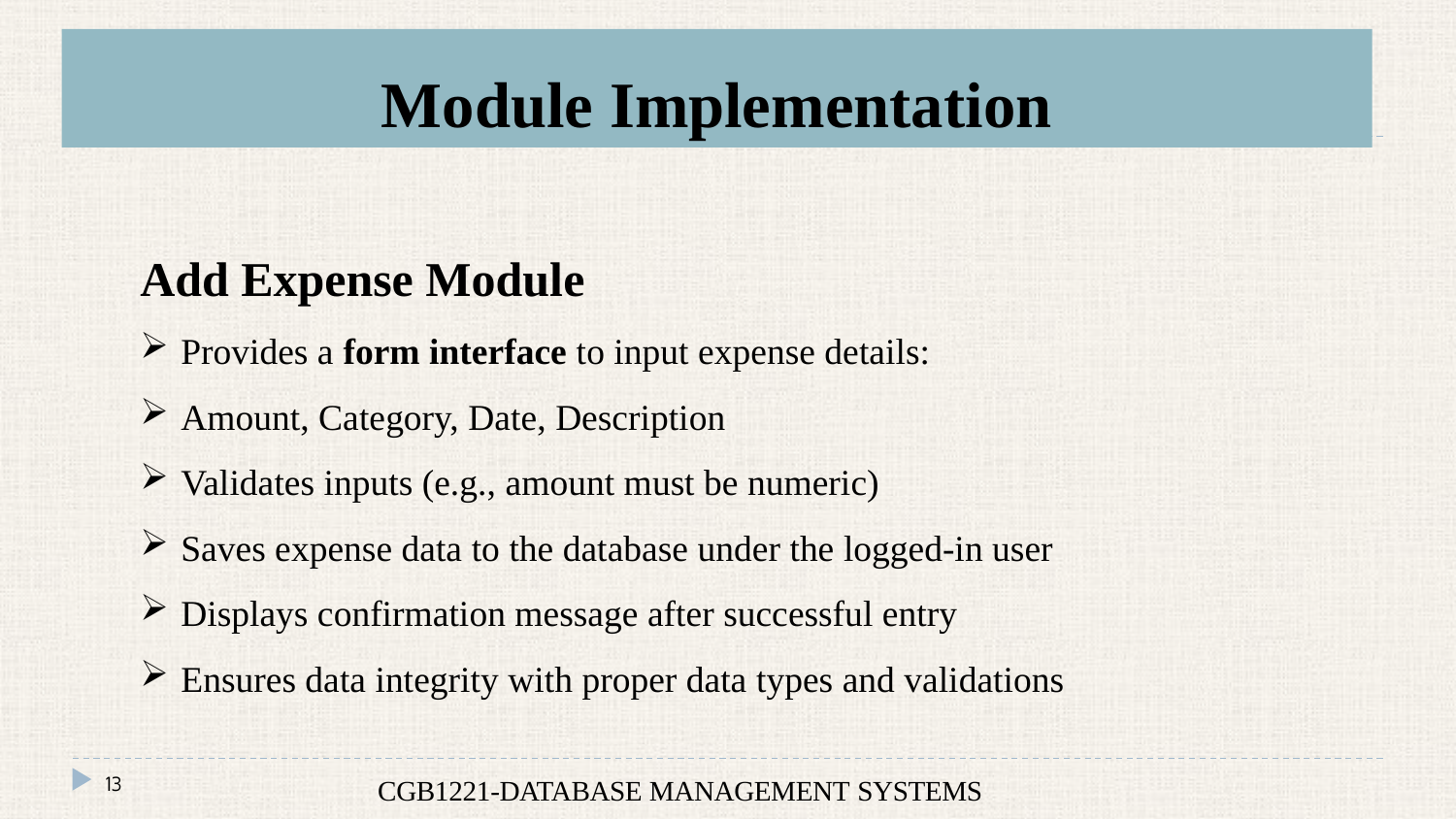

#
Module Implementation
Add Expense Module
Provides a form interface to input expense details:
Amount, Category, Date, Description
Validates inputs (e.g., amount must be numeric)
Saves expense data to the database under the logged-in user
Displays confirmation message after successful entry
Ensures data integrity with proper data types and validations
13
CGB1221-DATABASE MANAGEMENT SYSTEMS